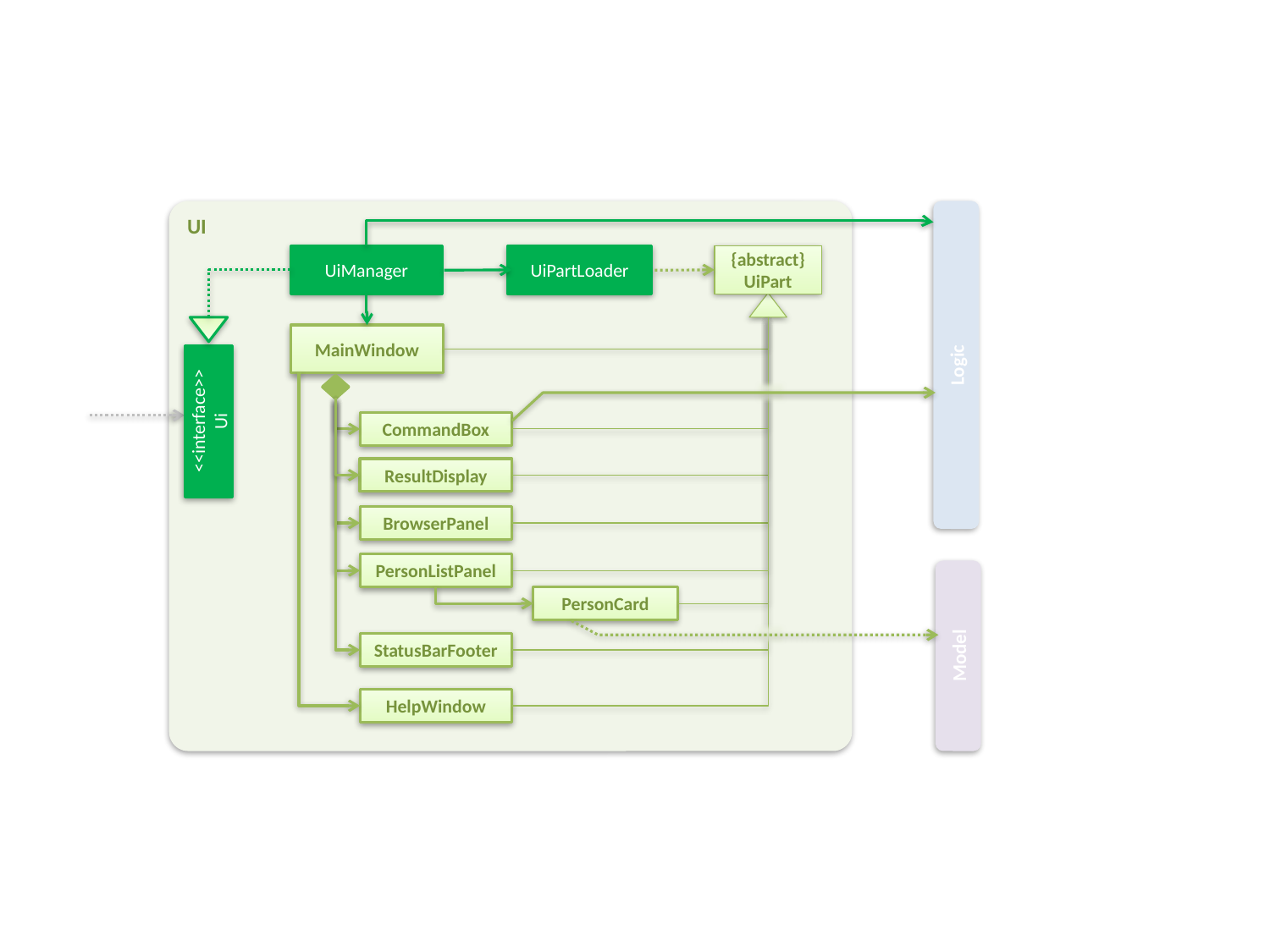

UI
UiManager
UiPartLoader
{abstract}
UiPart

MainWindow
Logic

<<interface>>
Ui
CommandBox
ResultDisplay
BrowserPanel
PersonListPanel
PersonCard

Model
StatusBarFooter
HelpWindow